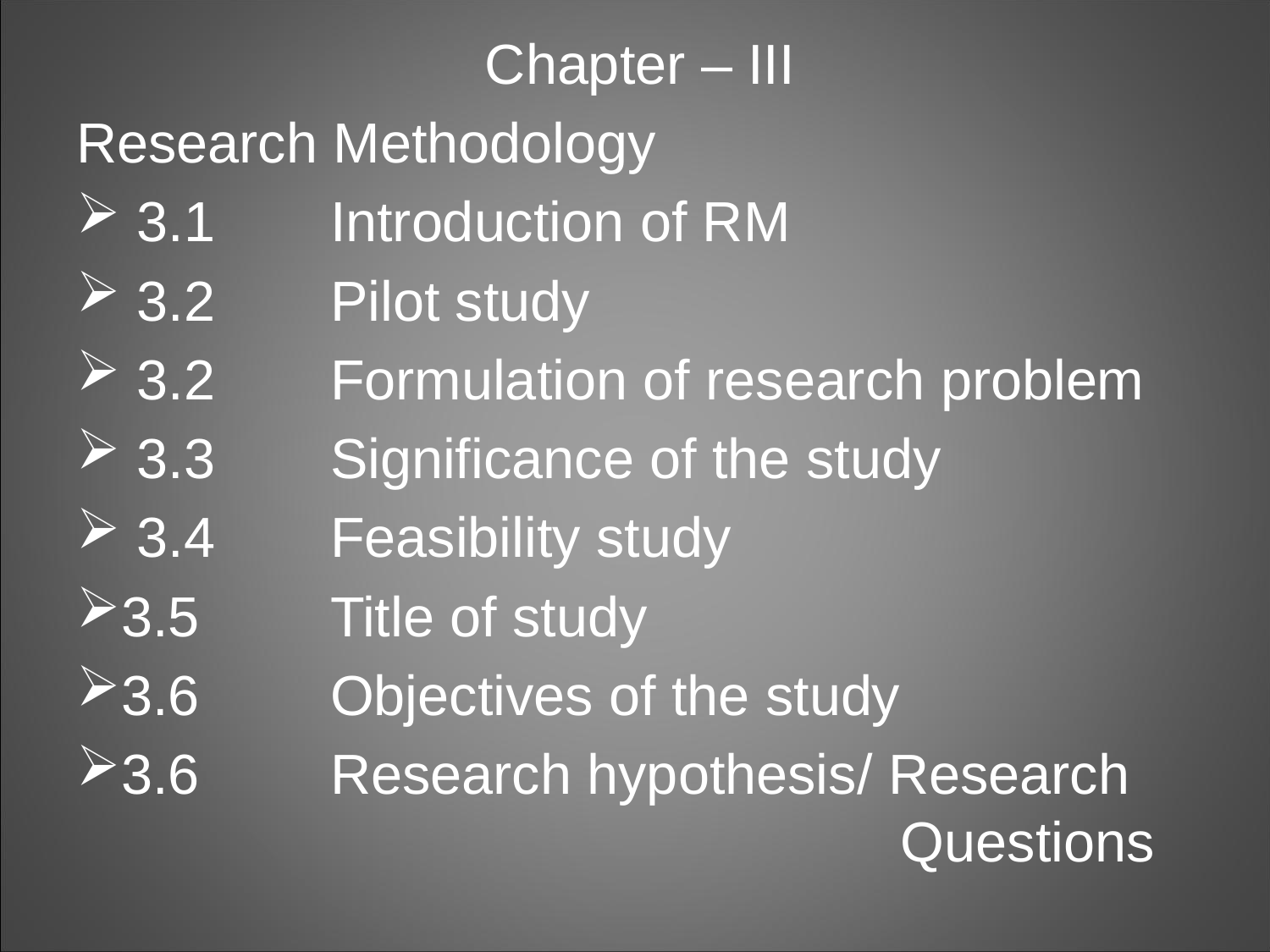

Chapter – III
Research Methodology
 3.1	Introduction of RM
 3.2	Pilot study
 3.2	Formulation of research problem
 3.3 	Significance of the study
 3.4 	Feasibility study
3.5		Title of study
3.6		Objectives of the study
3.6		Research hypothesis/ Research  						    Questions